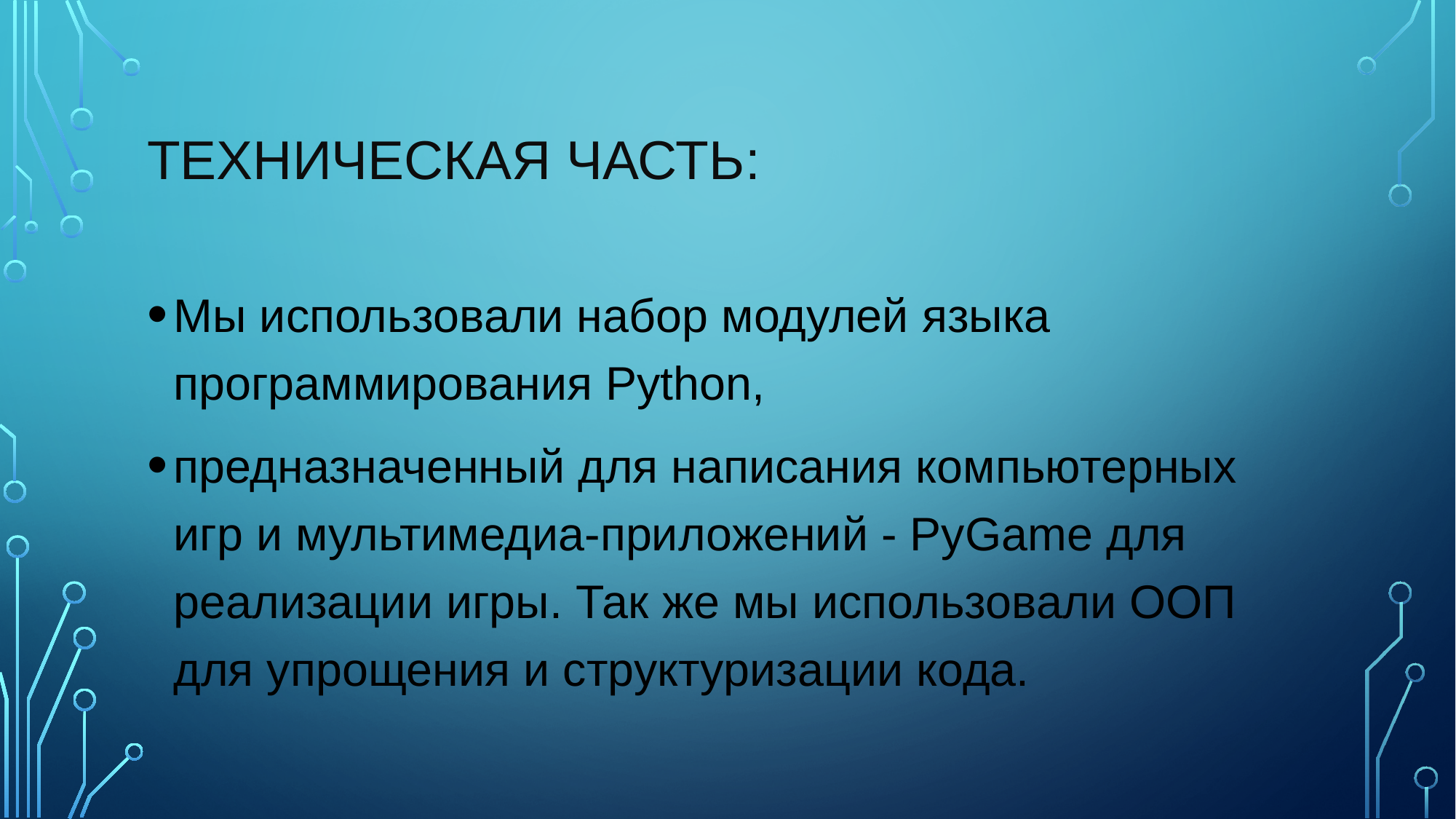

# Техническая часть:
Мы использовали набор модулей языка программирования Python,
предназначенный для написания компьютерных игр и мультимедиа-приложений - PyGame для реализации игры. Так же мы использовали ООП для упрощения и структуризации кода.